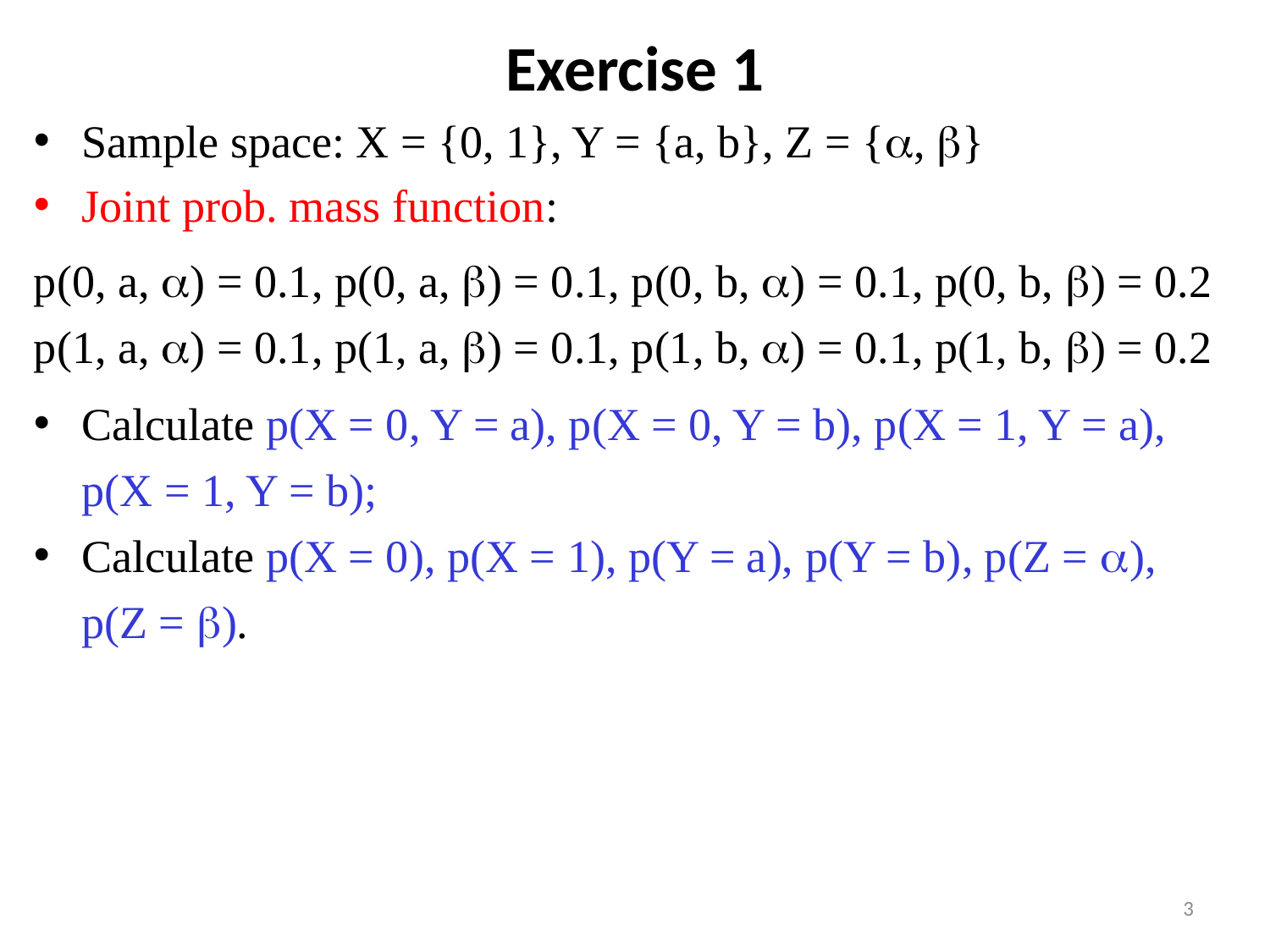

# Exercise 1
Sample space: X = {0, 1}, Y = {a, b}, Z = {α, β}
Joint prob. mass function:
p(0, a, α) = 0.1, p(0, a, β) = 0.1, p(0, b, α) = 0.1, p(0, b, β) = 0.2 p(1, a, α) = 0.1, p(1, a, β) = 0.1, p(1, b, α) = 0.1, p(1, b, β) = 0.2
Calculate p(X = 0, Y = a), p(X = 0, Y = b), p(X = 1, Y = a), p(X = 1, Y = b);
Calculate p(X = 0), p(X = 1), p(Y = a), p(Y = b), p(Z = α), p(Z = β).
3